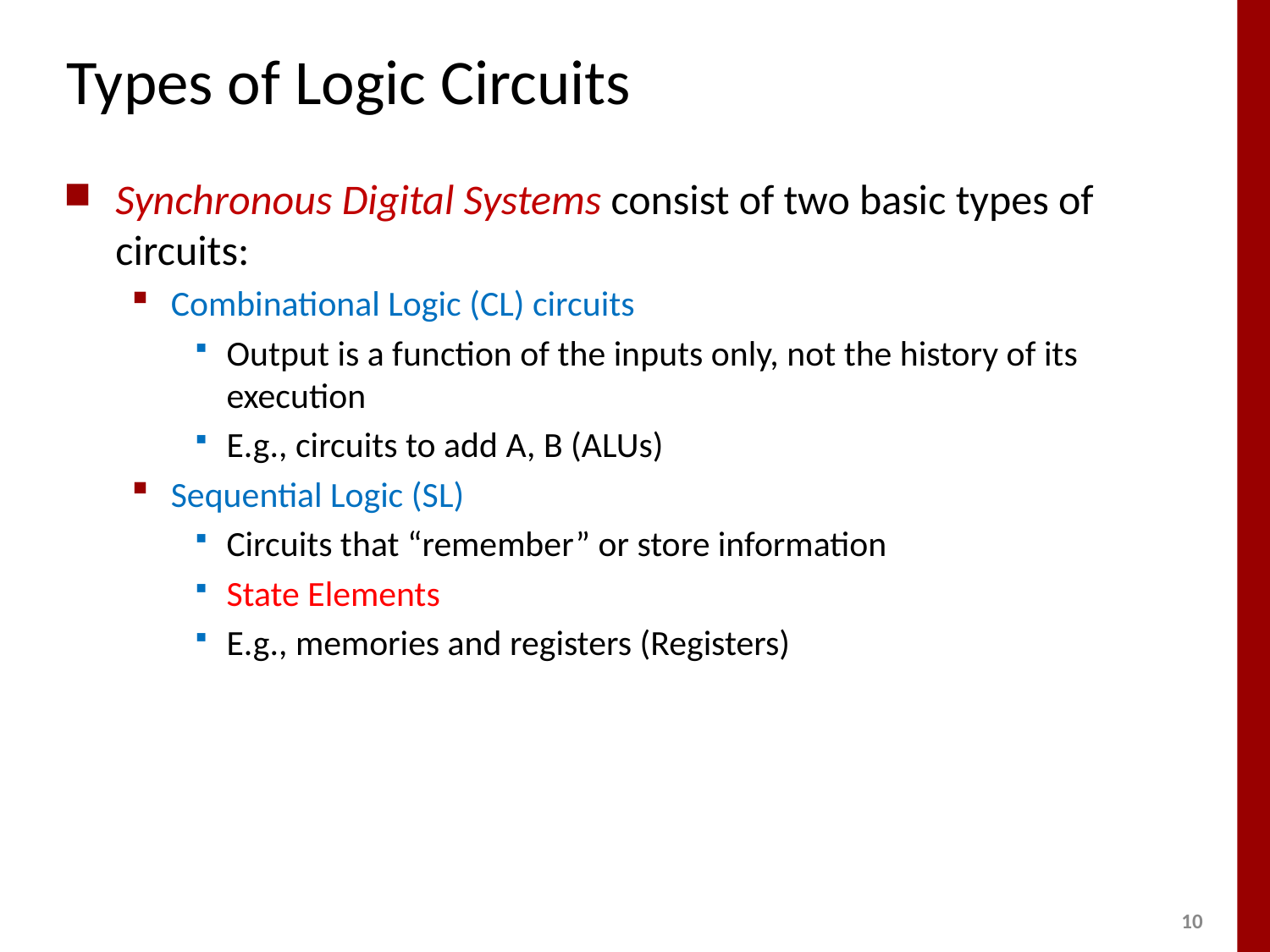

# Types of Logic Circuits
Synchronous Digital Systems consist of two basic types of circuits:
Combinational Logic (CL) circuits
Output is a function of the inputs only, not the history of its execution
E.g., circuits to add A, B (ALUs)
Sequential Logic (SL)
Circuits that “remember” or store information
State Elements
E.g., memories and registers (Registers)